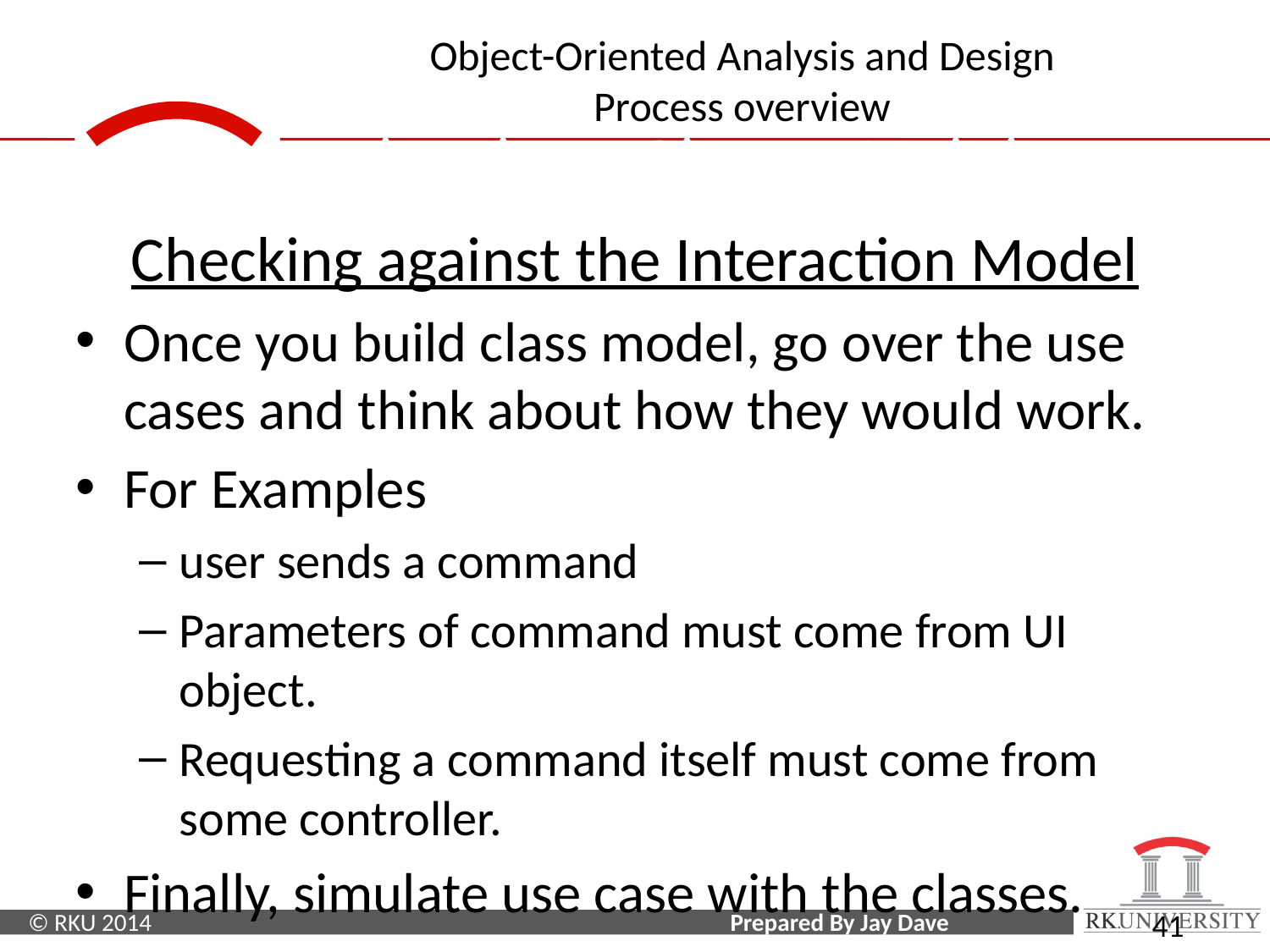

Application Class Model
Checking against the Interaction Model
Once you build class model, go over the use cases and think about how they would work.
For Examples
user sends a command
Parameters of command must come from UI object.
Requesting a command itself must come from some controller.
Finally, simulate use case with the classes.
41